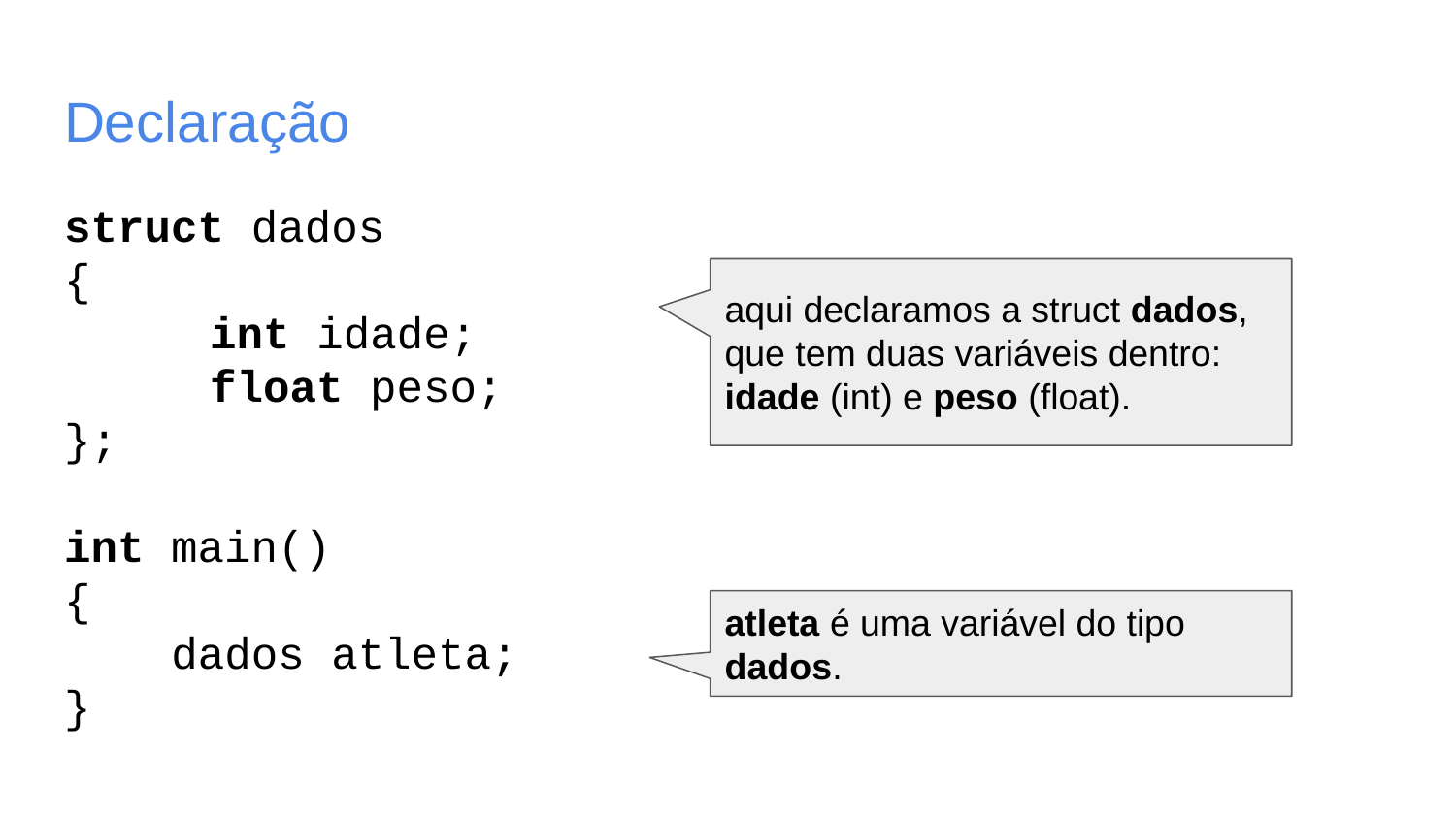

# Declaração

struct dados
{
	int idade;
	float peso;
};

int main()
{
    dados atleta;
}
aqui declaramos a struct dados, que tem duas variáveis dentro: idade (int) e peso (float).
atleta é uma variável do tipo dados.